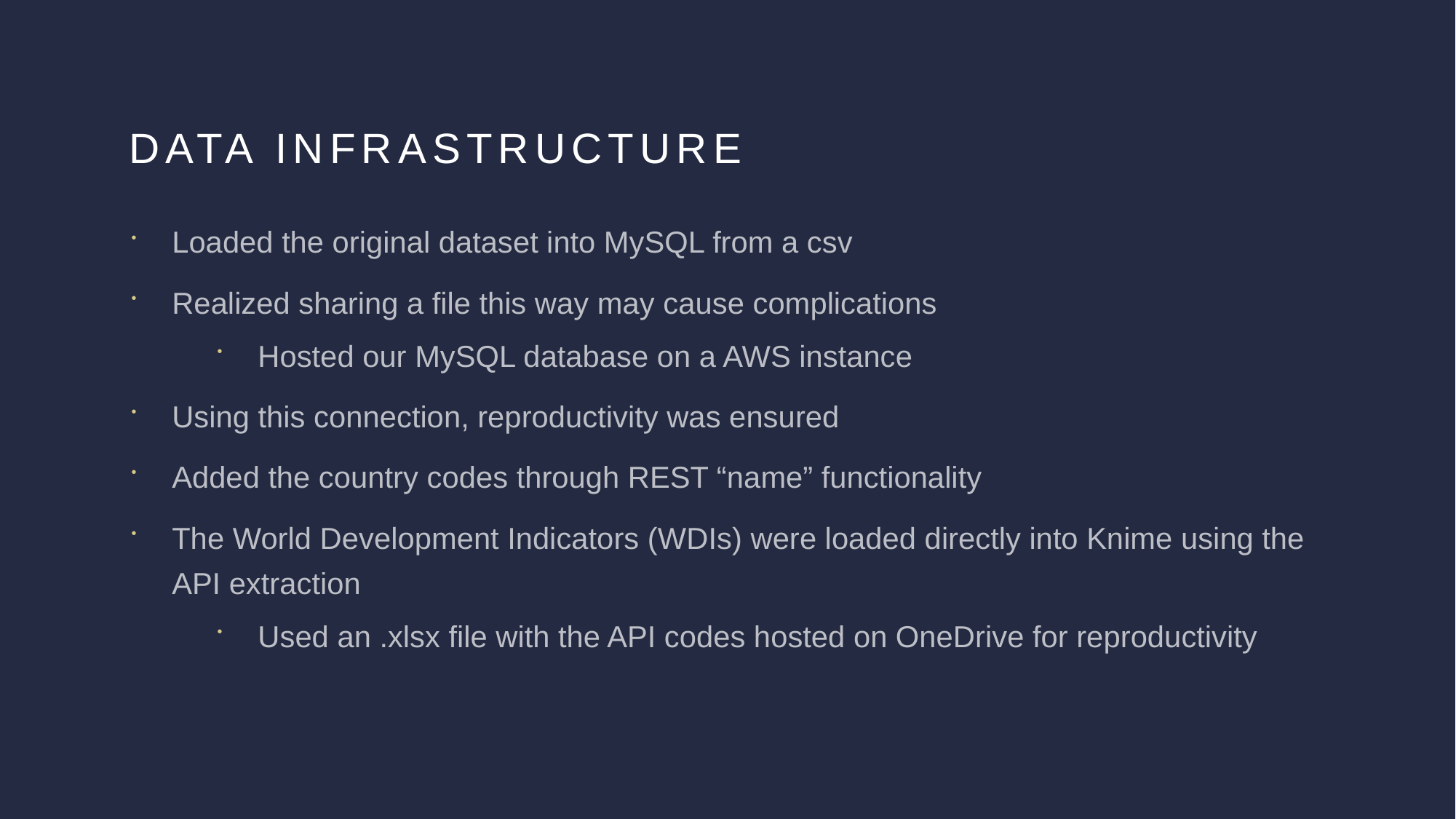

# Data infrastructure
Loaded the original dataset into MySQL from a csv
Realized sharing a file this way may cause complications
Hosted our MySQL database on a AWS instance
Using this connection, reproductivity was ensured
Added the country codes through REST “name” functionality
The World Development Indicators (WDIs) were loaded directly into Knime using the API extraction
Used an .xlsx file with the API codes hosted on OneDrive for reproductivity